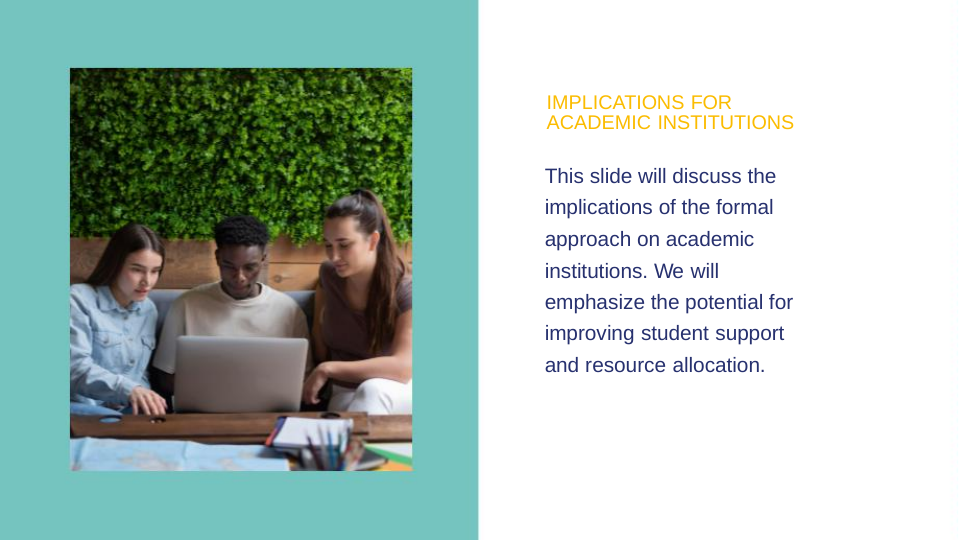

IMPLICATIONS FOR
ACADEMIC INSTITUTIONS
This slide will discuss the
implications of the formal
approach on academic
institutions. We will
emphasize the potential for
improving student support
and resource allocation.